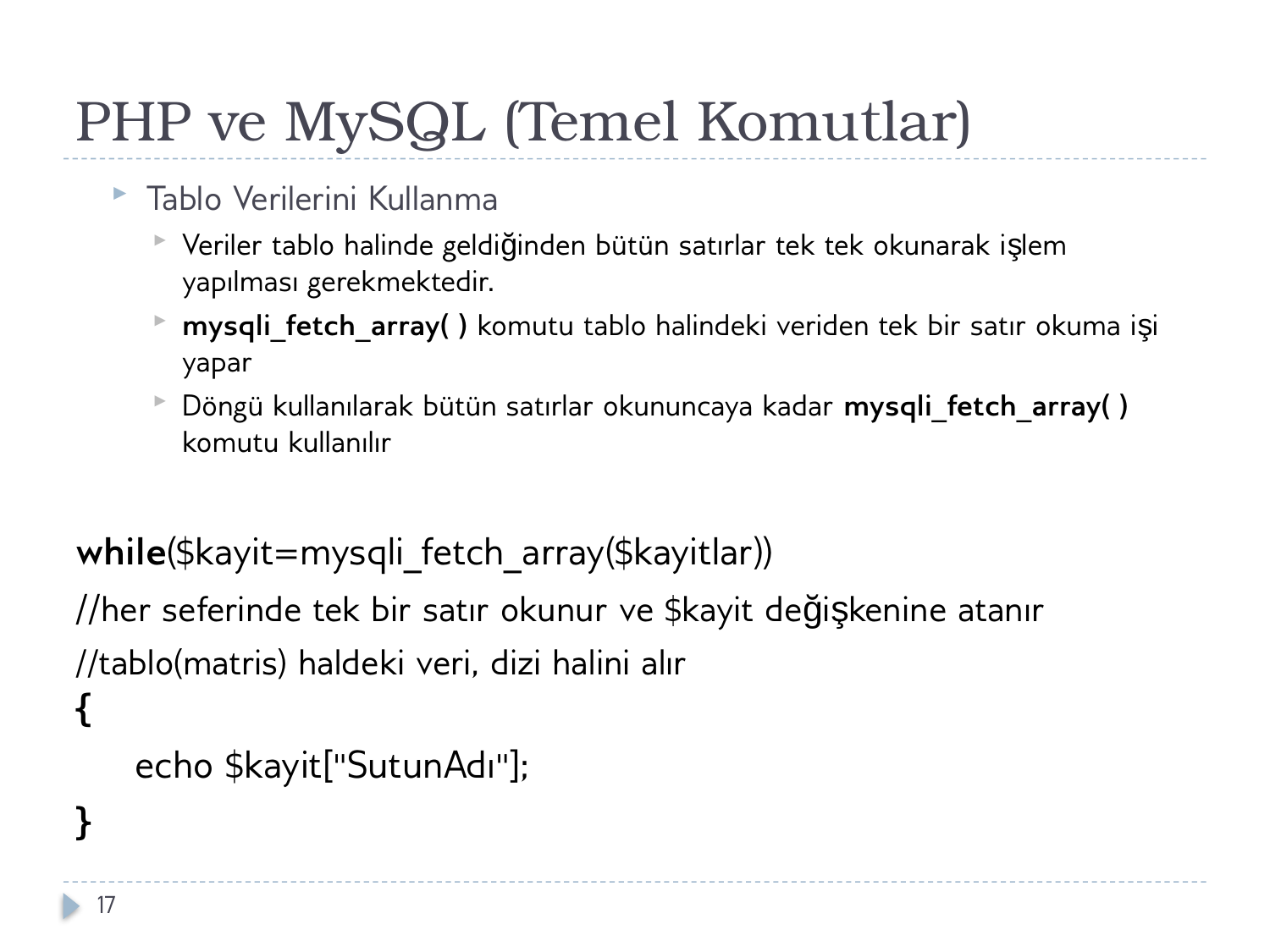

# PHP ve MySQL (Temel Komutlar)
Tablo Verilerini Kullanma
Veriler tablo halinde geldiğinden bütün satırlar tek tek okunarak işlem yapılması gerekmektedir.
mysqli_fetch_array( ) komutu tablo halindeki veriden tek bir satır okuma işi yapar
Döngü kullanılarak bütün satırlar okununcaya kadar mysqli_fetch_array( ) komutu kullanılır

while($kayit=mysqli_fetch_array($kayitlar))
//her seferinde tek bir satır okunur ve $kayit değişkenine atanır
//tablo(matris) haldeki veri, dizi halini alır
{
     echo $kayit["SutunAdı"];
}

17